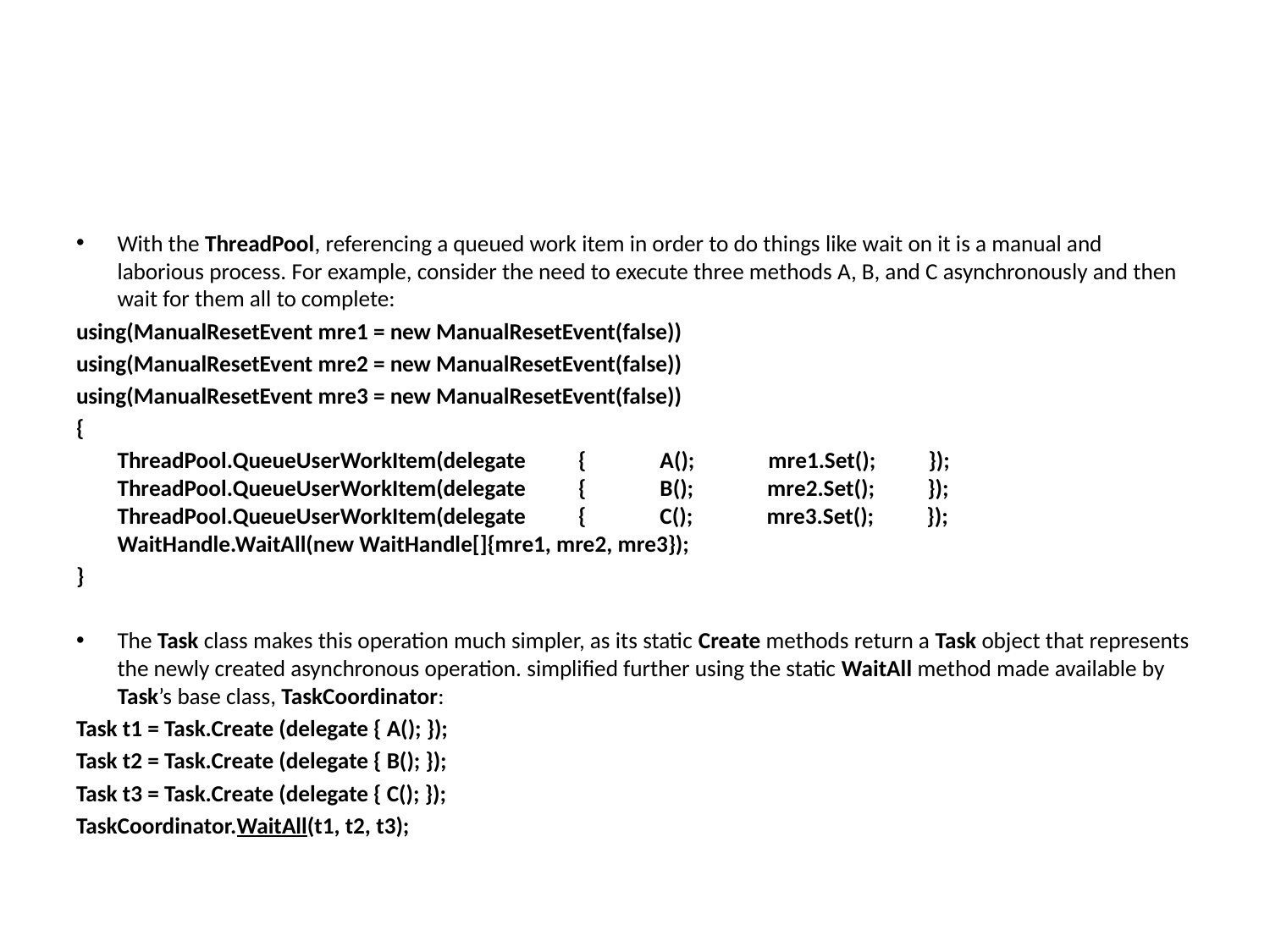

#
With the ThreadPool, referencing a queued work item in order to do things like wait on it is a manual and laborious process. For example, consider the need to execute three methods A, B, and C asynchronously and then wait for them all to complete:
using(ManualResetEvent mre1 = new ManualResetEvent(false))
using(ManualResetEvent mre2 = new ManualResetEvent(false))
using(ManualResetEvent mre3 = new ManualResetEvent(false))
{
	ThreadPool.QueueUserWorkItem(delegate          {              A();              mre1.Set();          });          ThreadPool.QueueUserWorkItem(delegate          {              B();              mre2.Set();          });          ThreadPool.QueueUserWorkItem(delegate          {              C();              mre3.Set();          });          WaitHandle.WaitAll(new WaitHandle[]{mre1, mre2, mre3});
}

The Task class makes this operation much simpler, as its static Create methods return a Task object that represents the newly created asynchronous operation. simplified further using the static WaitAll method made available by Task’s base class, TaskCoordinator:
Task t1 = Task.Create (delegate { A(); });
Task t2 = Task.Create (delegate { B(); });
Task t3 = Task.Create (delegate { C(); });
TaskCoordinator.WaitAll(t1, t2, t3);